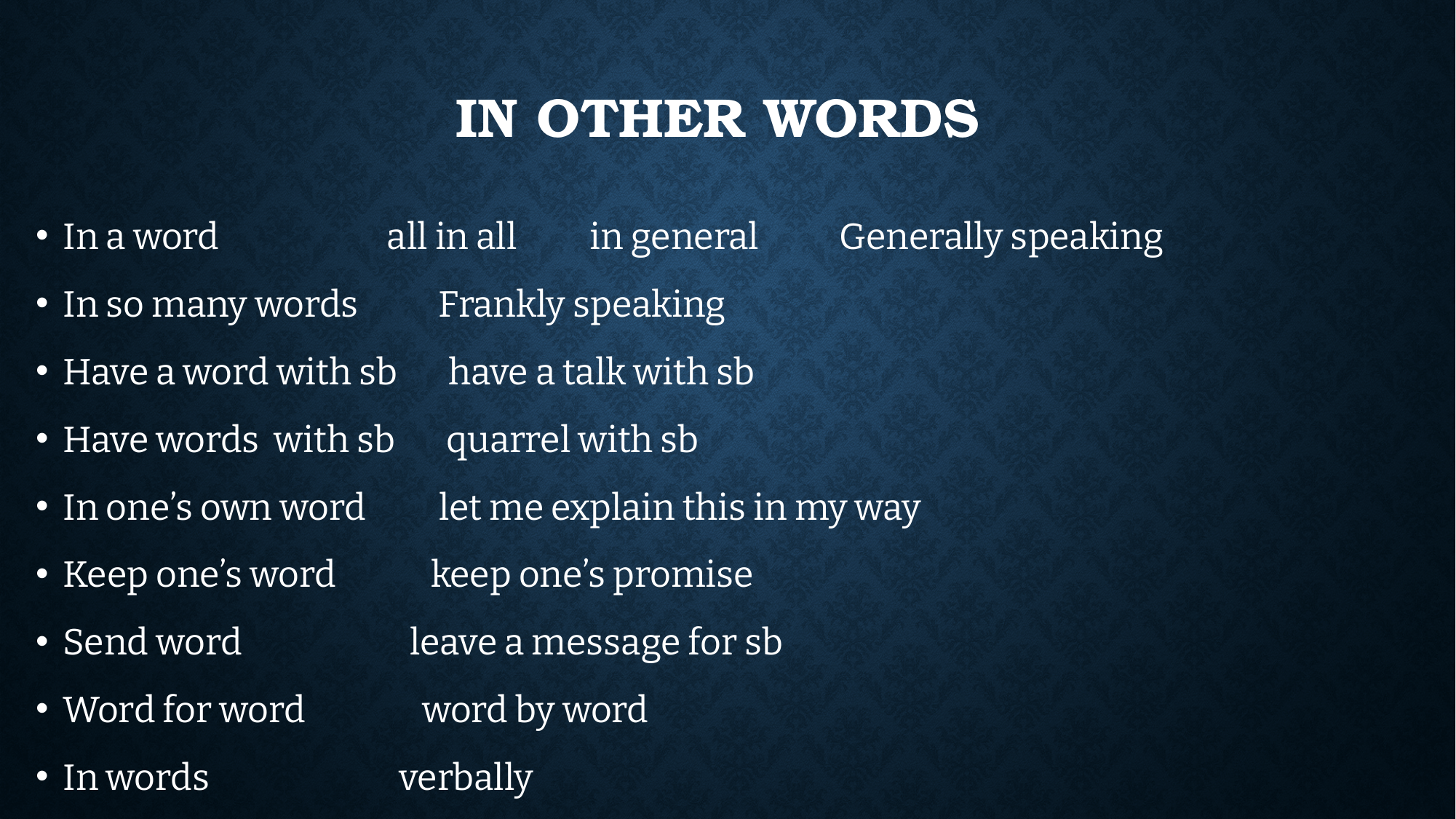

# In other words
In a word                       all in all          in general           Generally speaking
In so many words           Frankly speaking
Have a word with sb       have a talk with sb
Have words  with sb       quarrel with sb
In one’s own word          let me explain this in my way
Keep one’s word             keep one’s promise
Send word                       leave a message for sb
Word for word                word by word
In words                          verbally